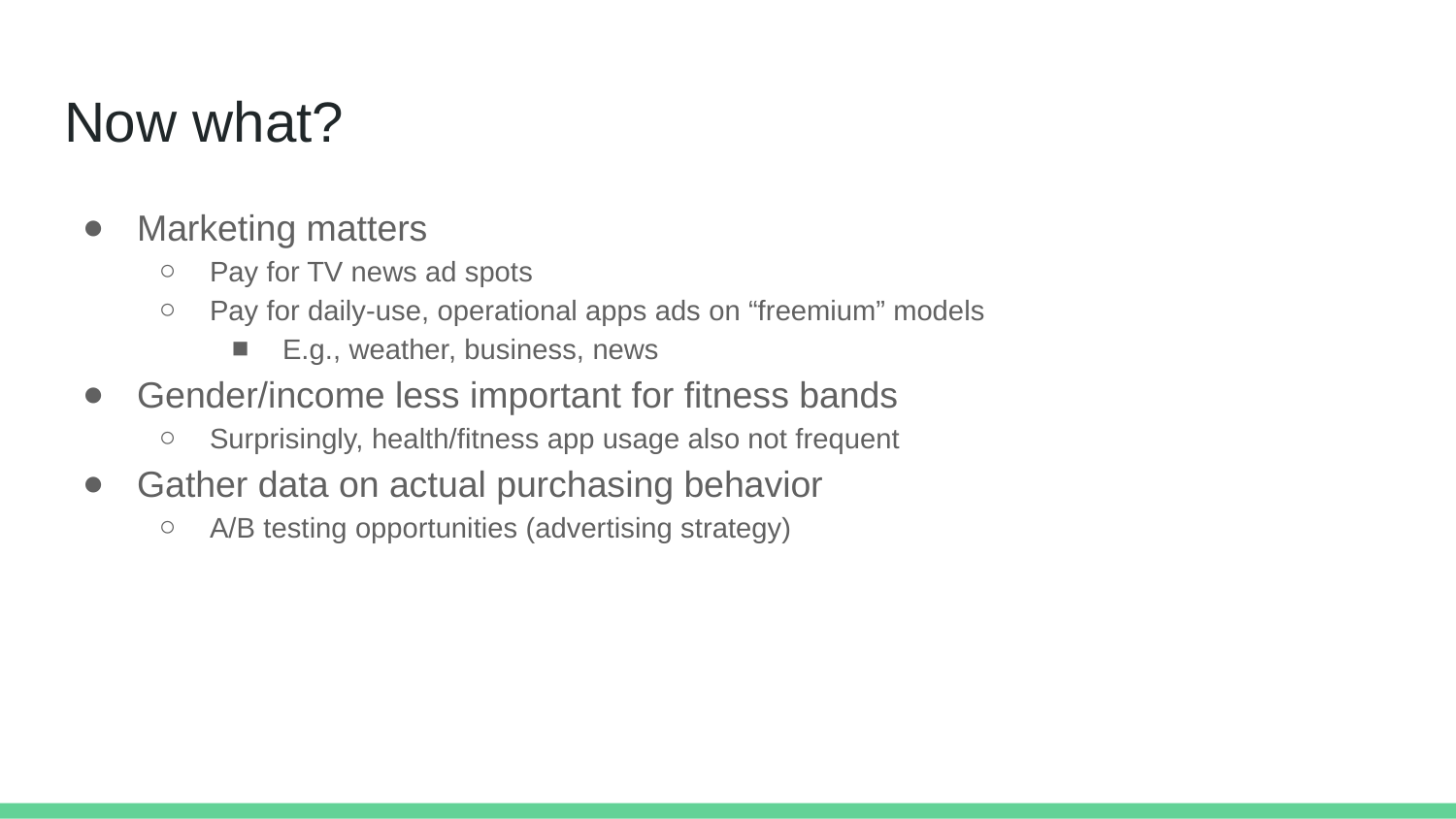

# Now what?
Marketing matters
Pay for TV news ad spots
Pay for daily-use, operational apps ads on “freemium” models
E.g., weather, business, news
Gender/income less important for fitness bands
Surprisingly, health/fitness app usage also not frequent
Gather data on actual purchasing behavior
A/B testing opportunities (advertising strategy)